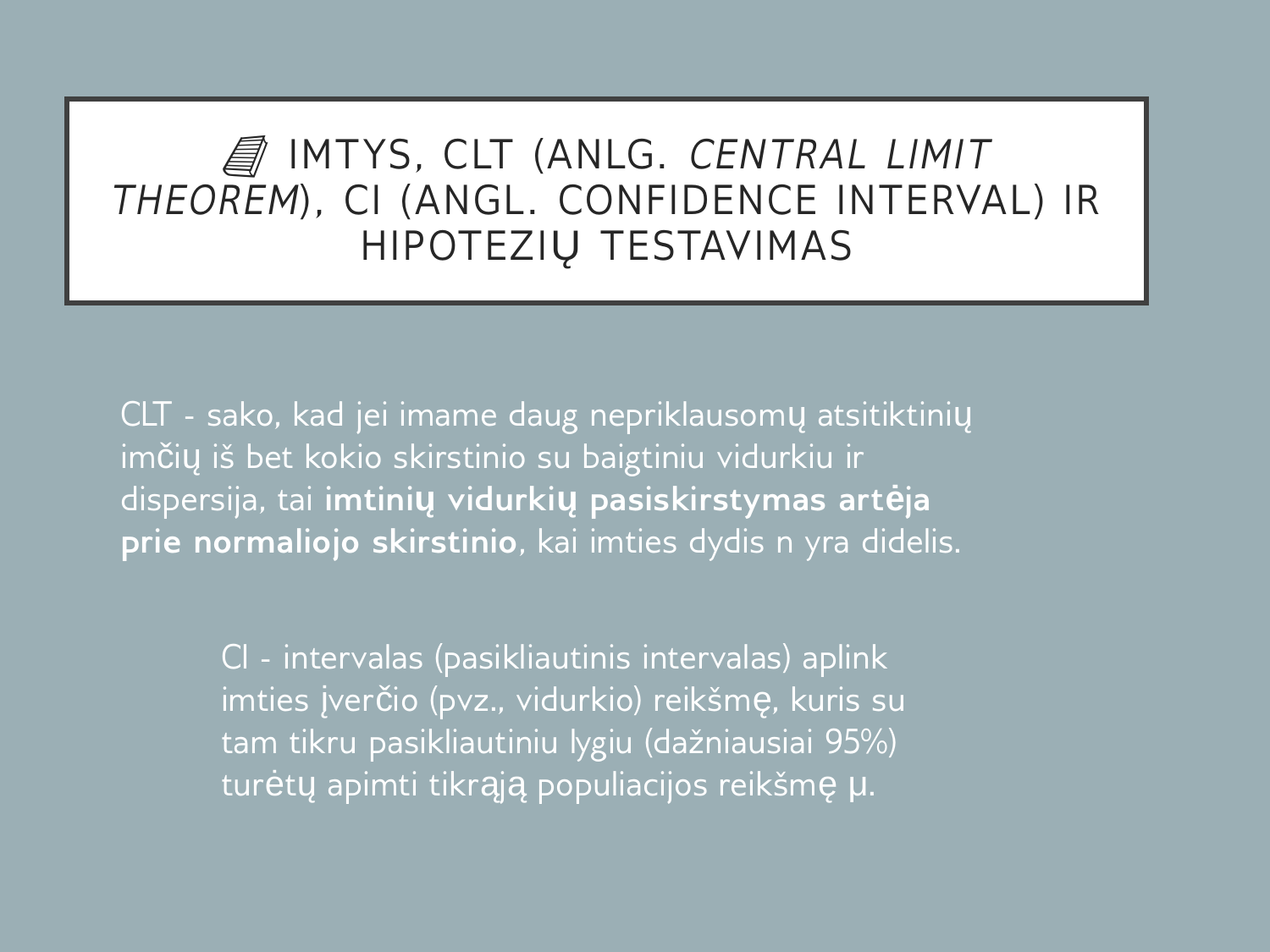

# 📘 Imtys, CLT (anlg. Central Limit Theorem), CI (angl. Confidence Interval) ir Hipotezių testavimas
CLT - sako, kad jei imame daug nepriklausomų atsitiktinių imčių iš bet kokio skirstinio su baigtiniu vidurkiu ir dispersija, tai imtinių vidurkių pasiskirstymas artėja prie normaliojo skirstinio, kai imties dydis n yra didelis.

CI - intervalas (pasikliautinis intervalas) aplink imties įverčio (pvz., vidurkio) reikšmę, kuris su tam tikru pasikliautiniu lygiu (dažniausiai 95%) turėtų apimti tikrąją populiacijos reikšmę μ.